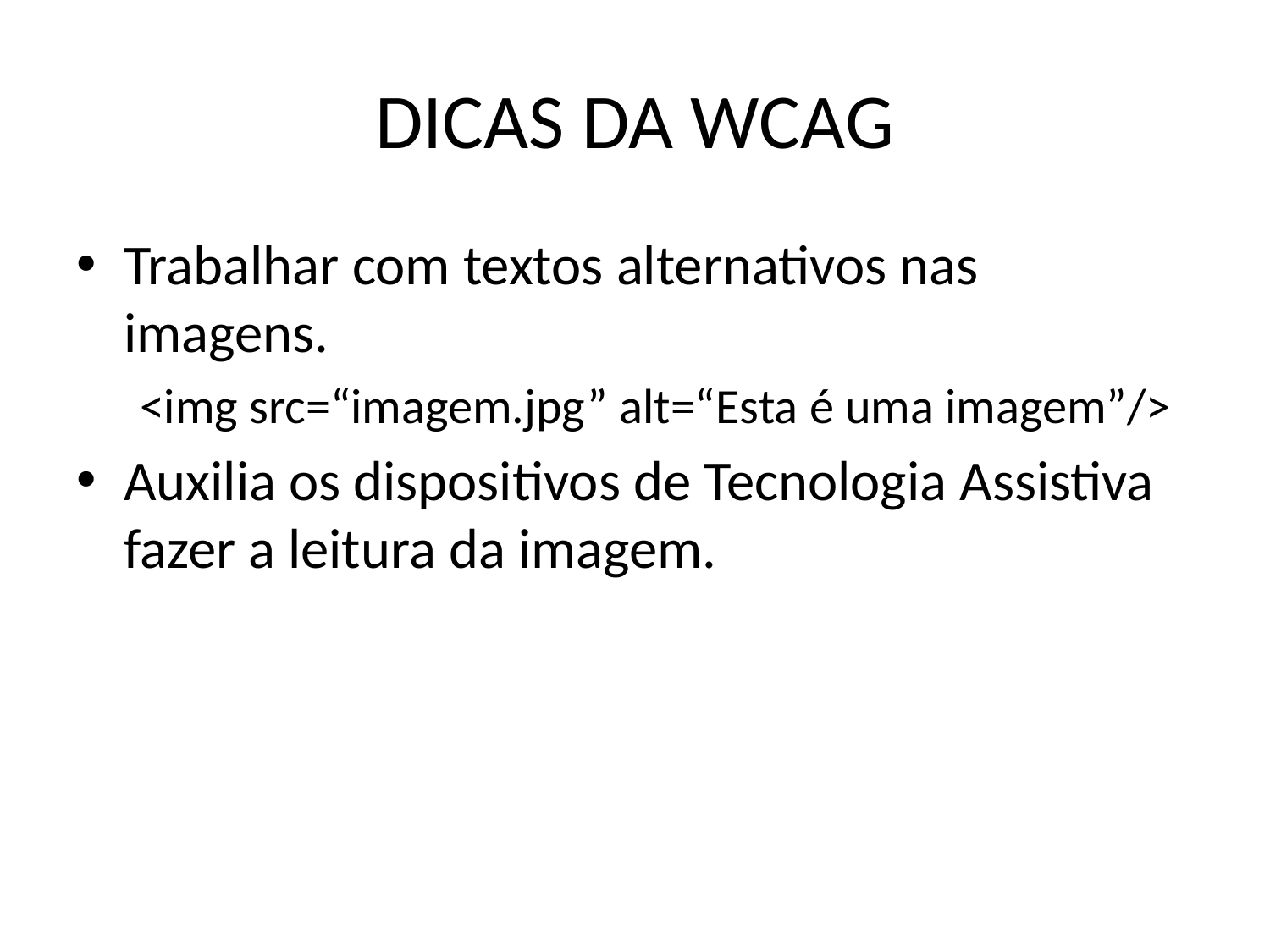

# DICAS DA WCAG
Trabalhar com textos alternativos nas imagens.
<img src=“imagem.jpg” alt=“Esta é uma imagem”/>
Auxilia os dispositivos de Tecnologia Assistiva fazer a leitura da imagem.